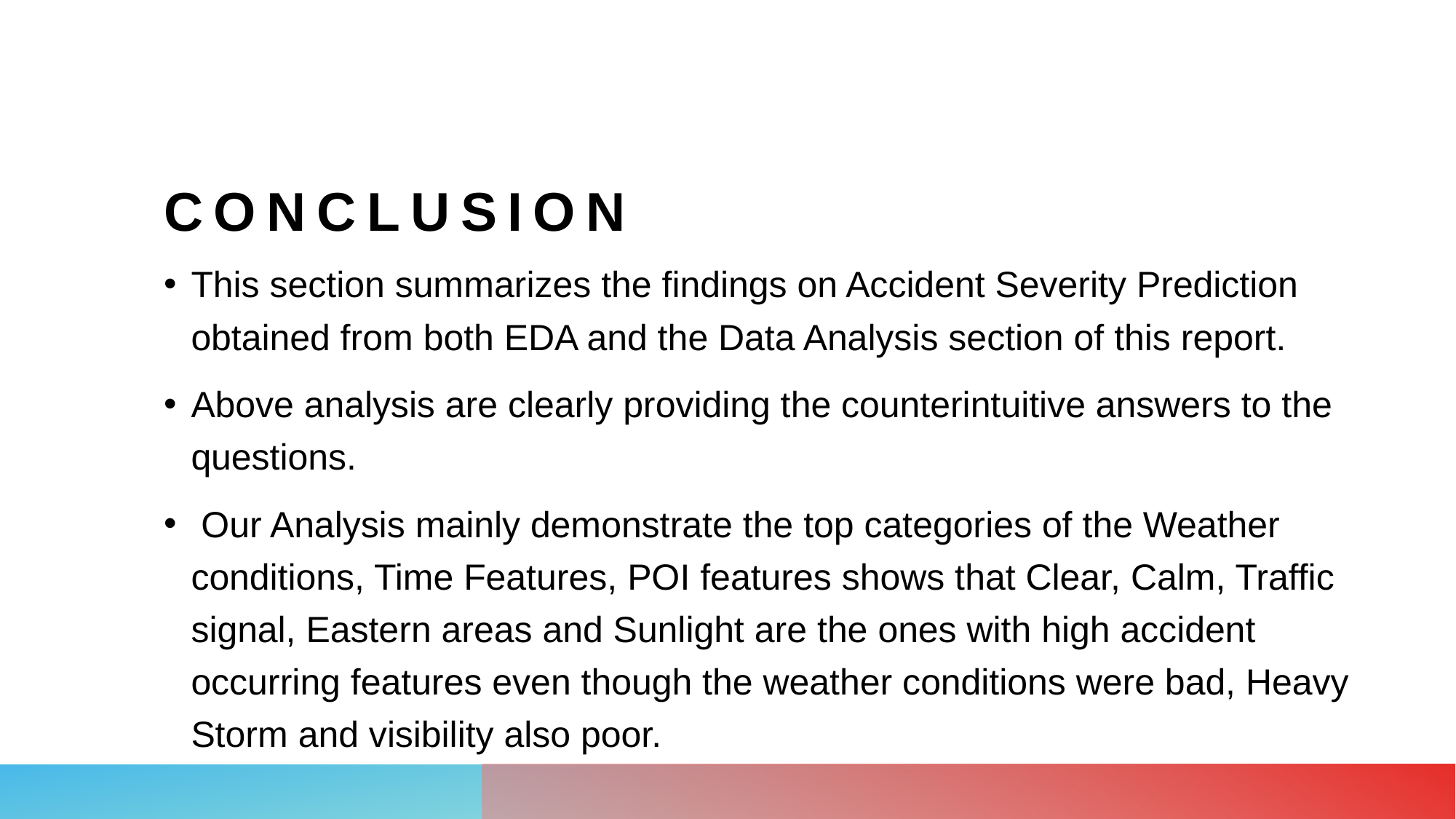

# Conclusion
This section summarizes the findings on Accident Severity Prediction obtained from both EDA and the Data Analysis section of this report.
Above analysis are clearly providing the counterintuitive answers to the questions.
 Our Analysis mainly demonstrate the top categories of the Weather conditions, Time Features, POI features shows that Clear, Calm, Traffic signal, Eastern areas and Sunlight are the ones with high accident occurring features even though the weather conditions were bad, Heavy Storm and visibility also poor.